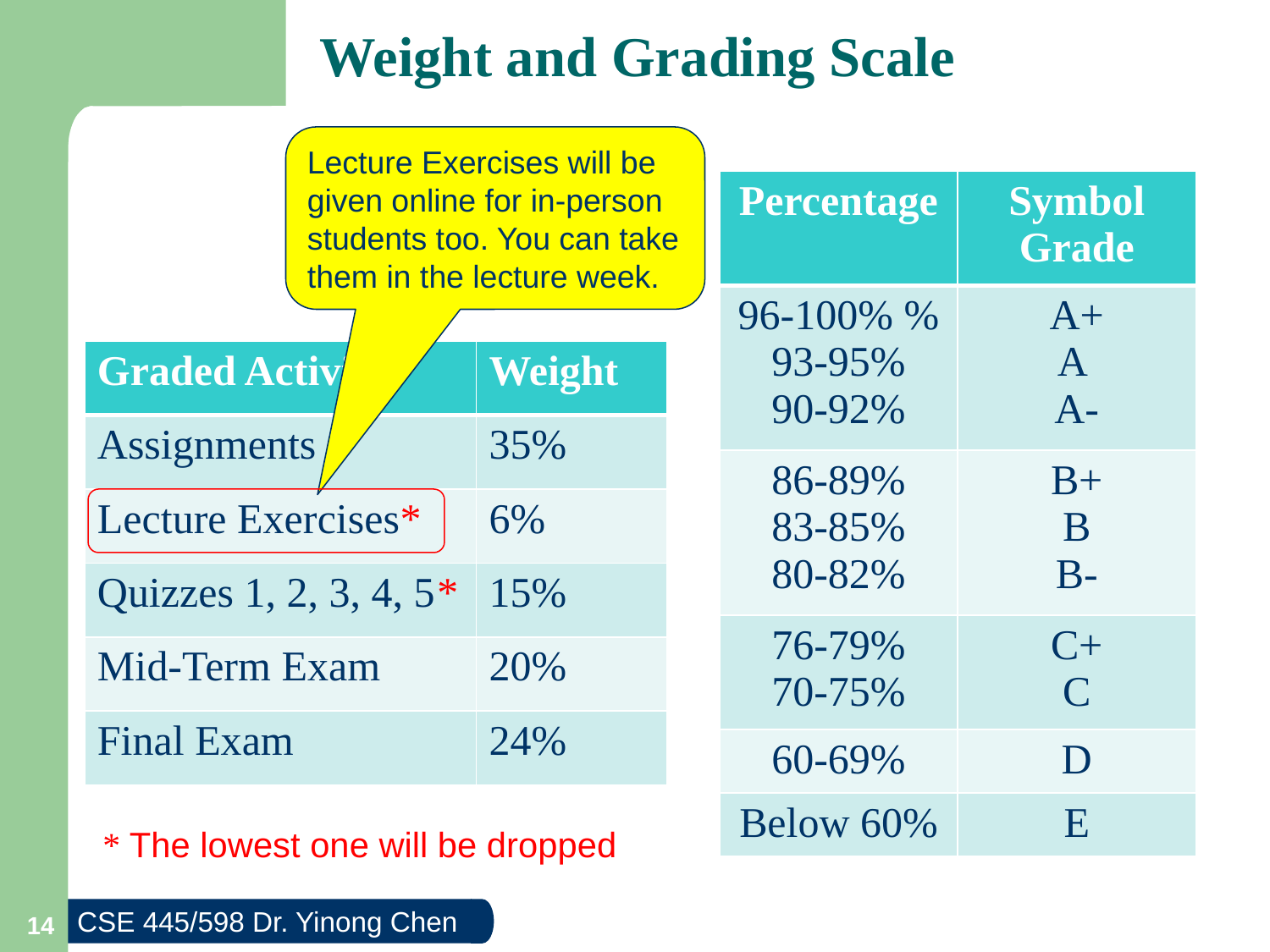

# Weight and Grading Scale
Lecture Exercises will be given online for in-person students too. You can take them in the lecture week.
| Percentage | Symbol Grade |
| --- | --- |
| 96-100% % 93-95% 90-92% | A+ A A- |
| 86-89% 83-85% 80-82% | B+ B B- |
| 76-79% 70-75% | C+ C |
| 60-69% | D |
| Below 60% | E |
| Graded Activity | Weight |
| --- | --- |
| Assignments | 35% |
| Lecture Exercises\* | 6% |
| Quizzes 1, 2, 3, 4, 5\* | 15% |
| Mid-Term Exam | 20% |
| Final Exam | 24% |

* The lowest one will be dropped
14